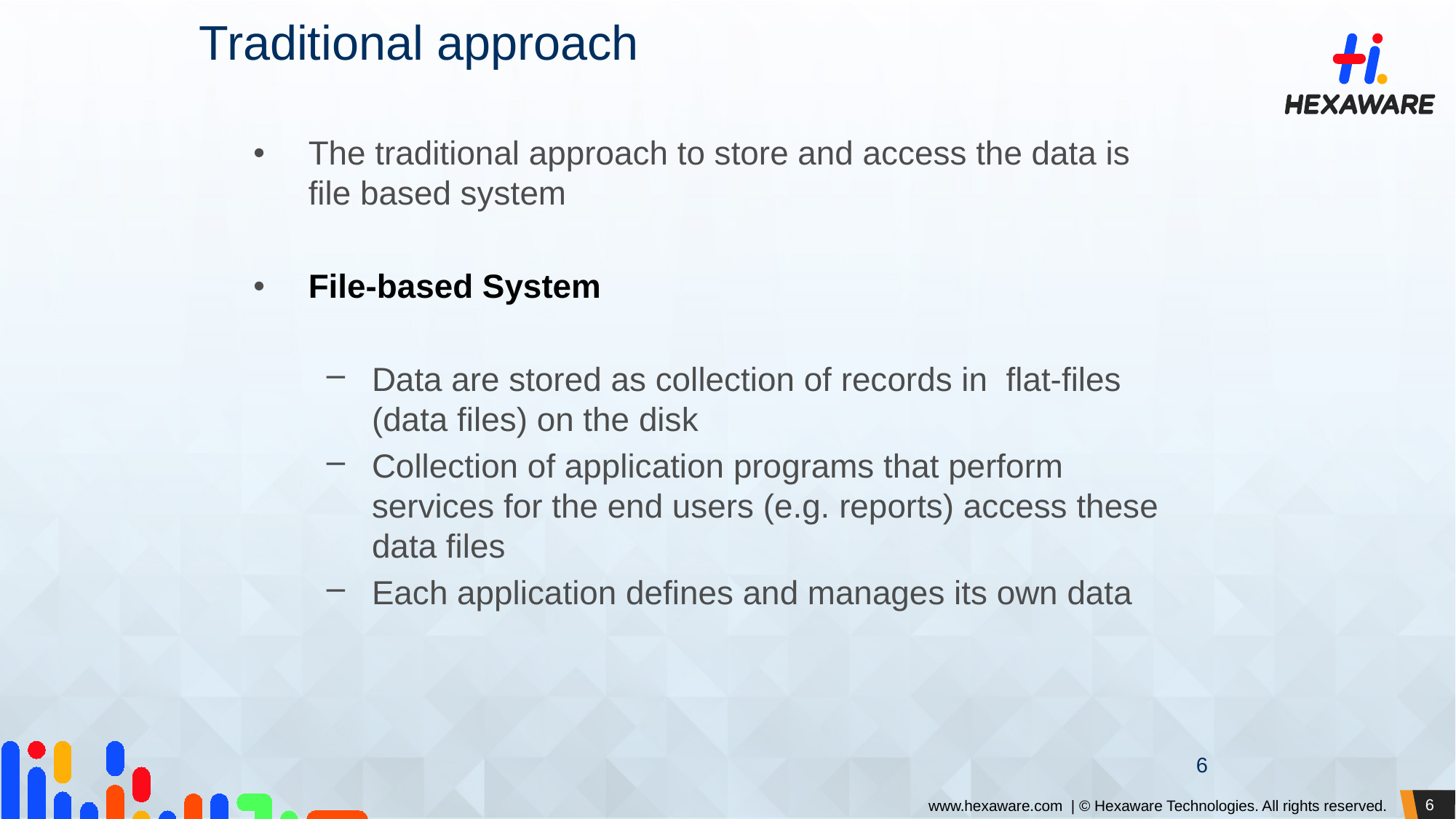

Traditional approach
The traditional approach to store and access the data is file based system

File-based System

Data are stored as collection of records in  flat-files (data files) on the disk
Collection of application programs that perform services for the end users (e.g. reports) access these data files
Each application defines and manages its own data

6